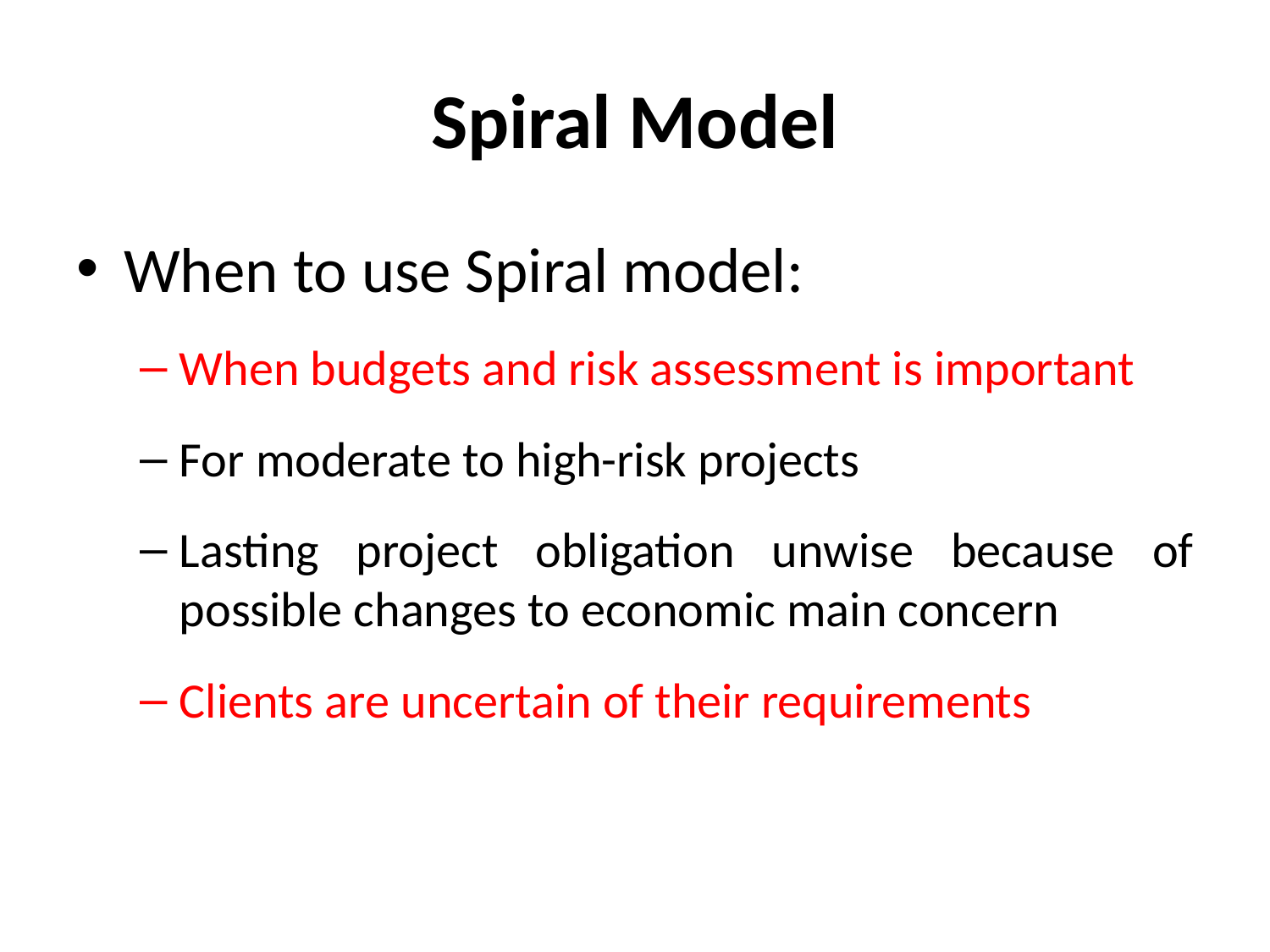

# Spiral Model
When to use Spiral model:
When budgets and risk assessment is important
For moderate to high-risk projects
Lasting project obligation unwise because of possible changes to economic main concern
Clients are uncertain of their requirements